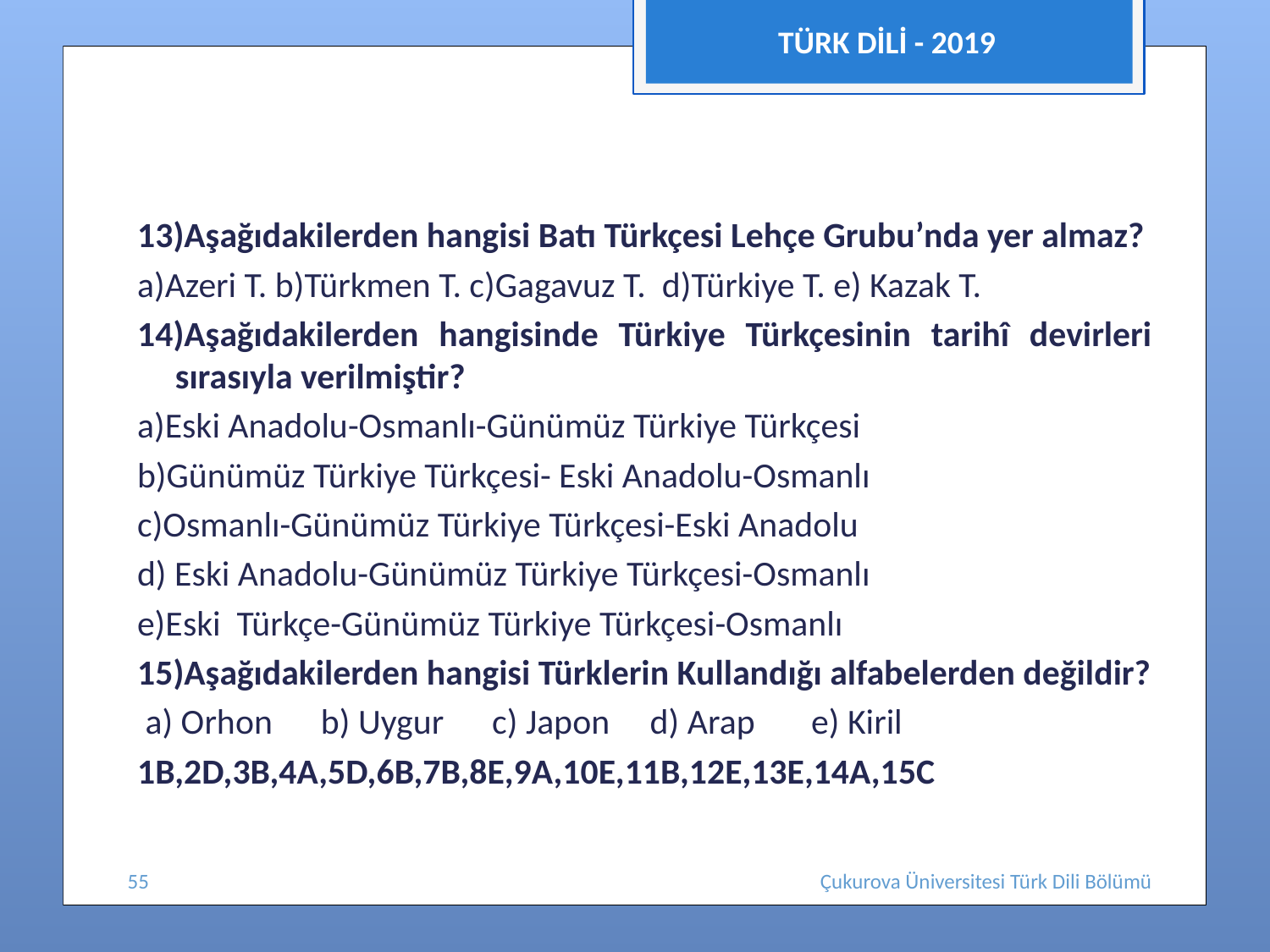

TÜRK DİLİ - 2019
#
13)Aşağıdakilerden hangisi Batı Türkçesi Lehçe Grubu’nda yer almaz?
a)Azeri T. b)Türkmen T. c)Gagavuz T.  d)Türkiye T. e) Kazak T.
14)Aşağıdakilerden hangisinde Türkiye Türkçesinin tarihî devirleri sırasıyla verilmiştir?
a)Eski Anadolu-Osmanlı-Günümüz Türkiye Türkçesi
b)Günümüz Türkiye Türkçesi- Eski Anadolu-Osmanlı
c)Osmanlı-Günümüz Türkiye Türkçesi-Eski Anadolu
d) Eski Anadolu-Günümüz Türkiye Türkçesi-Osmanlı
e)Eski  Türkçe-Günümüz Türkiye Türkçesi-Osmanlı
15)Aşağıdakilerden hangisi Türklerin Kullandığı alfabelerden değildir?
 a) Orhon      b) Uygur      c) Japon     d) Arap       e) Kiril
1B,2D,3B,4A,5D,6B,7B,8E,9A,10E,11B,12E,13E,14A,15C

55
Çukurova Üniversitesi Türk Dili Bölümü